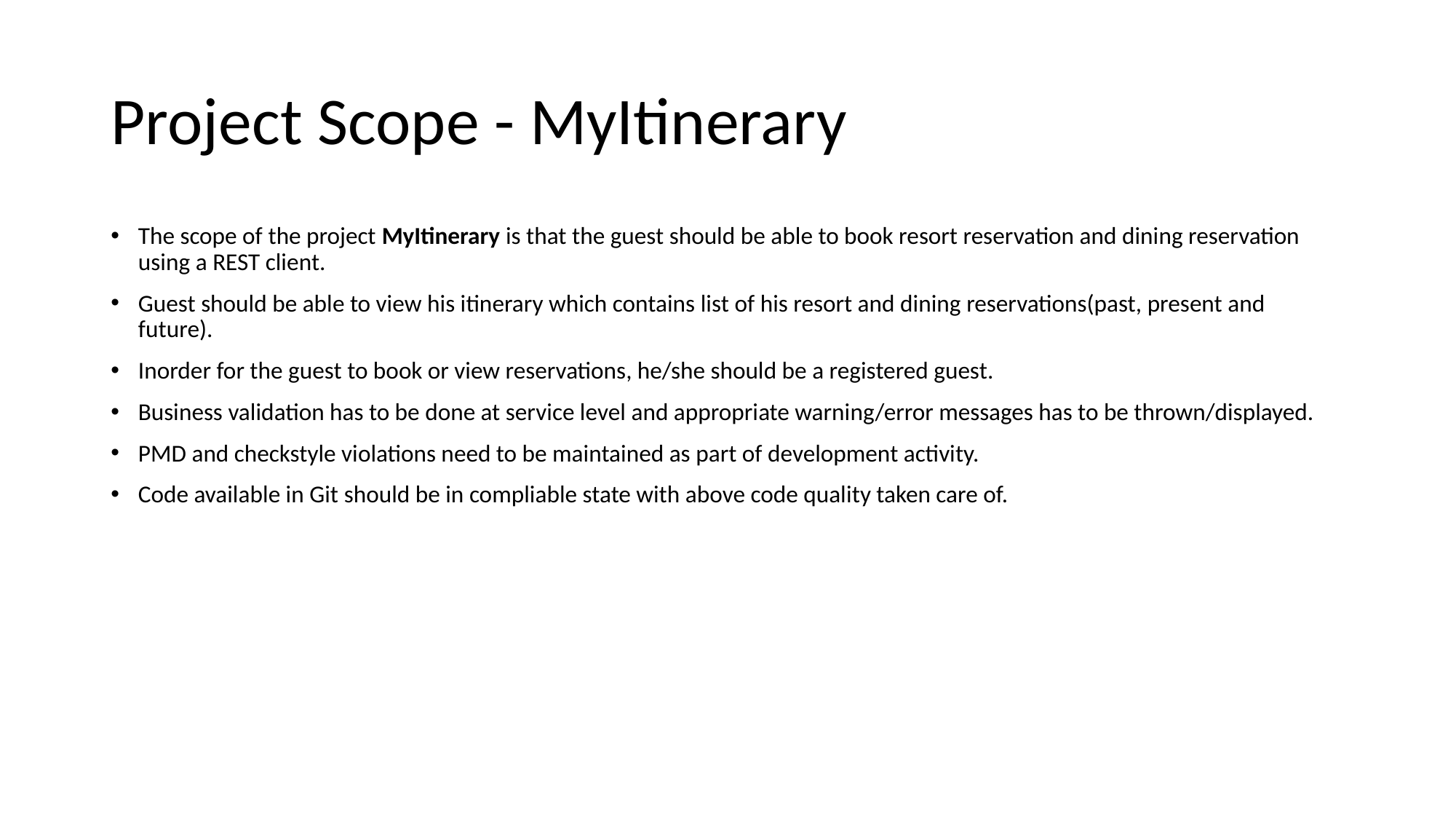

# Project Scope - MyItinerary
The scope of the project MyItinerary is that the guest should be able to book resort reservation and dining reservation using a REST client.
Guest should be able to view his itinerary which contains list of his resort and dining reservations(past, present and future).
Inorder for the guest to book or view reservations, he/she should be a registered guest.
Business validation has to be done at service level and appropriate warning/error messages has to be thrown/displayed.
PMD and checkstyle violations need to be maintained as part of development activity.
Code available in Git should be in compliable state with above code quality taken care of.